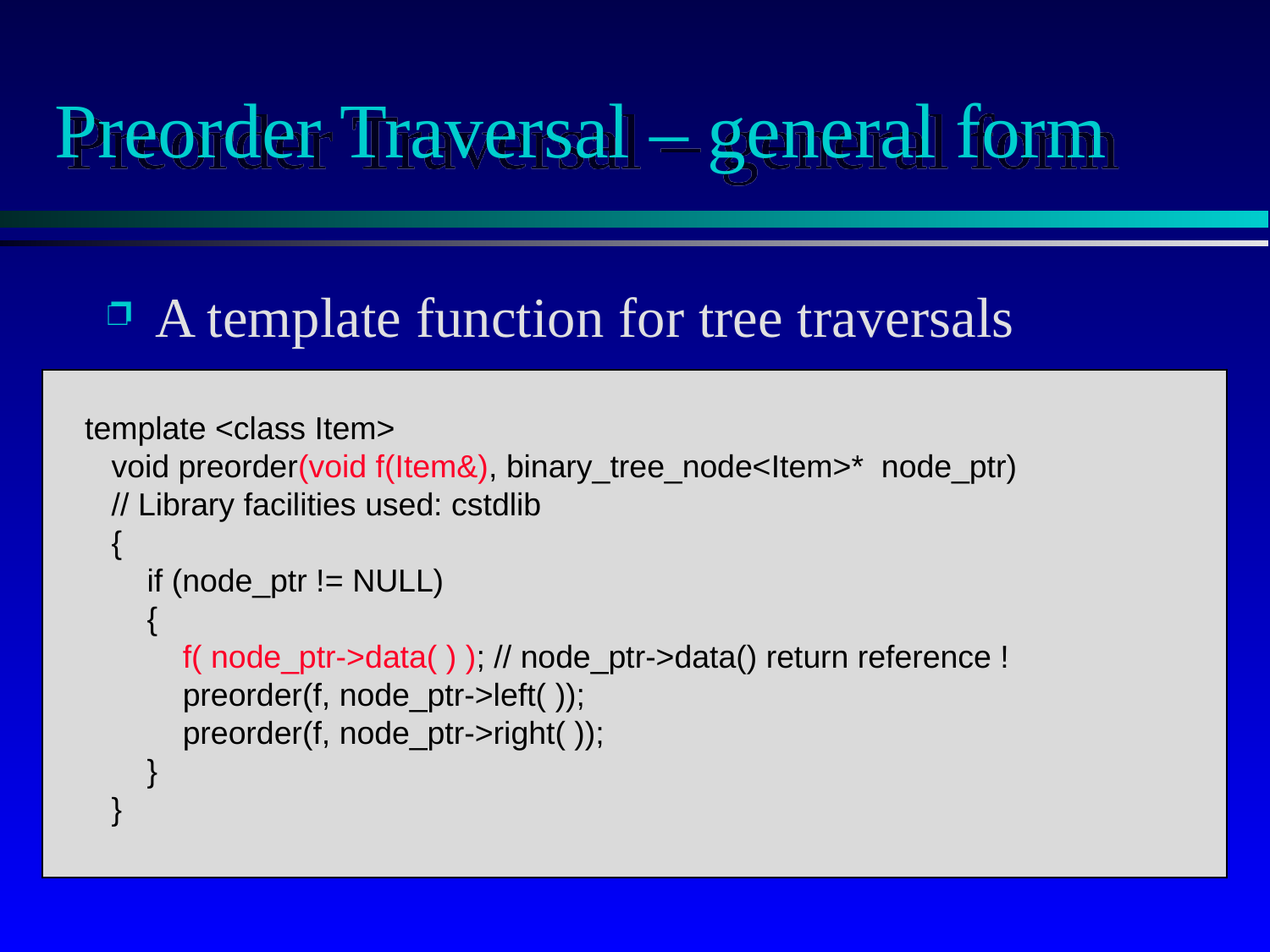

# Preorder Traversal – general form
A template function for tree traversals

 template <class Item>
    void preorder(void f(Item&), binary_tree_node<Item>*  node_ptr)
    // Library facilities used: cstdlib
    {
        if (node_ptr != NULL)
        {
            f( node_ptr->data( ) ); // node_ptr->data() return reference !
            preorder(f, node_ptr->left( ));
            preorder(f, node_ptr->right( ));
        }
    }